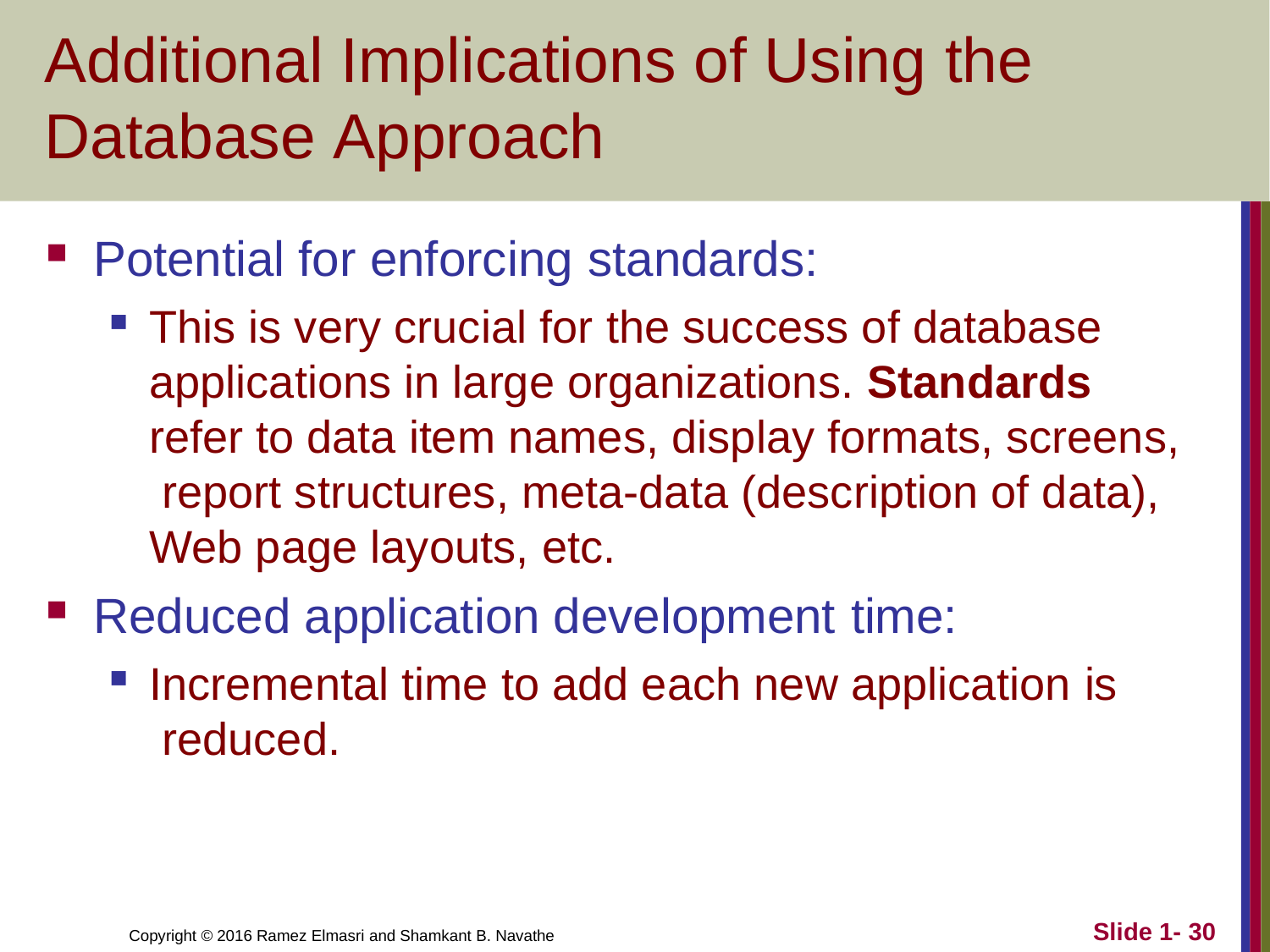

# Additional Implications of Using the  Database Approach
Potential for enforcing standards:
This is very crucial for the success of database  applications in large organizations. Standards  refer to data item names, display formats, screens,  report structures, meta-data (description of data),  Web page layouts, etc.
Reduced application development time:
Incremental time to add each new application is  reduced.
Slide 1- 30
Copyright © 2016 Ramez Elmasri and Shamkant B. Navathe